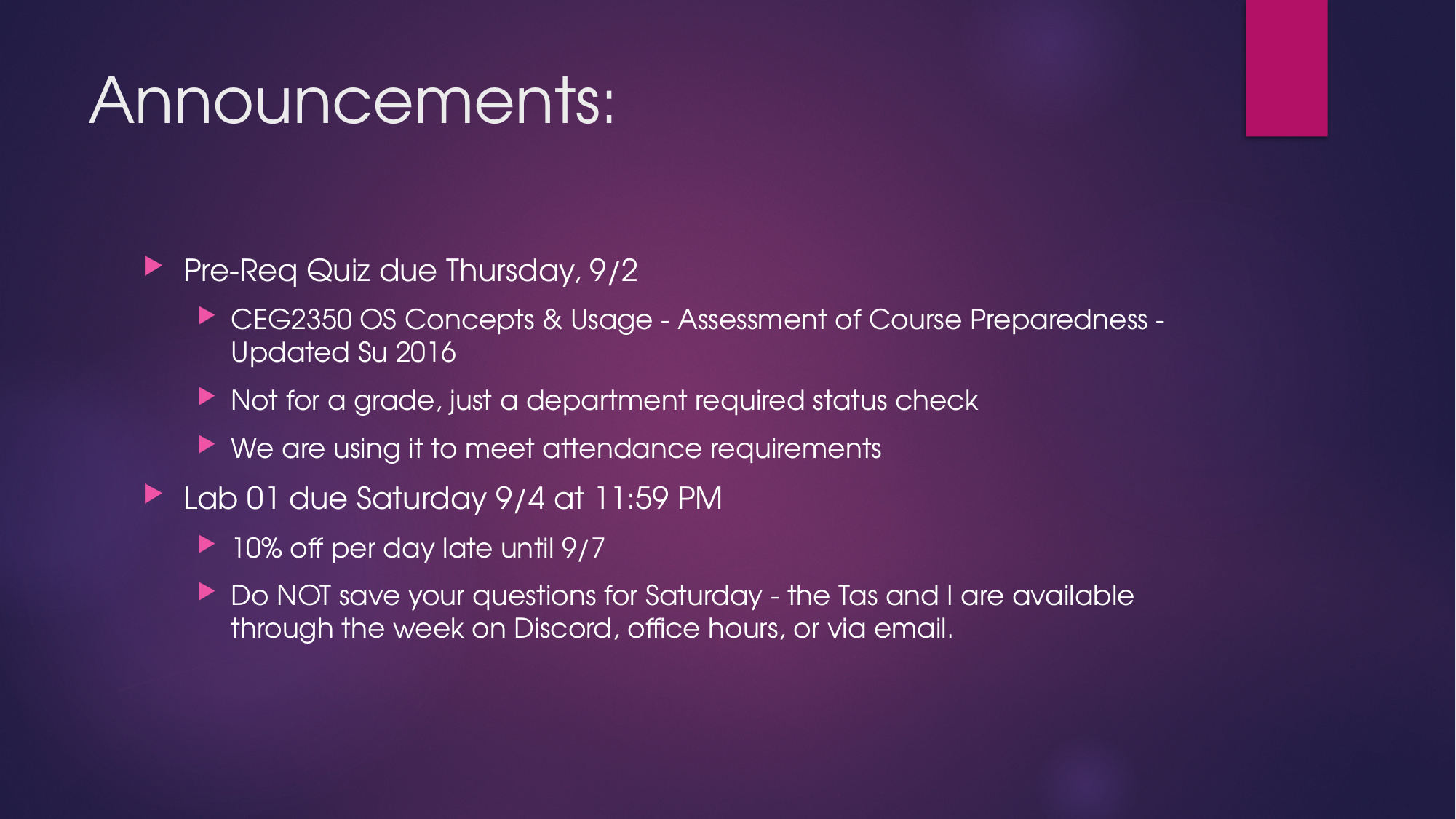

# Announcements:
Pre-Req Quiz due Thursday, 9/2
CEG2350 OS Concepts & Usage - Assessment of Course Preparedness - Updated Su 2016
Not for a grade, just a department required status check
We are using it to meet attendance requirements
Lab 01 due Saturday 9/4 at 11:59 PM
10% off per day late until 9/7
Do NOT save your questions for Saturday - the Tas and I are available through the week on Discord, office hours, or via email.